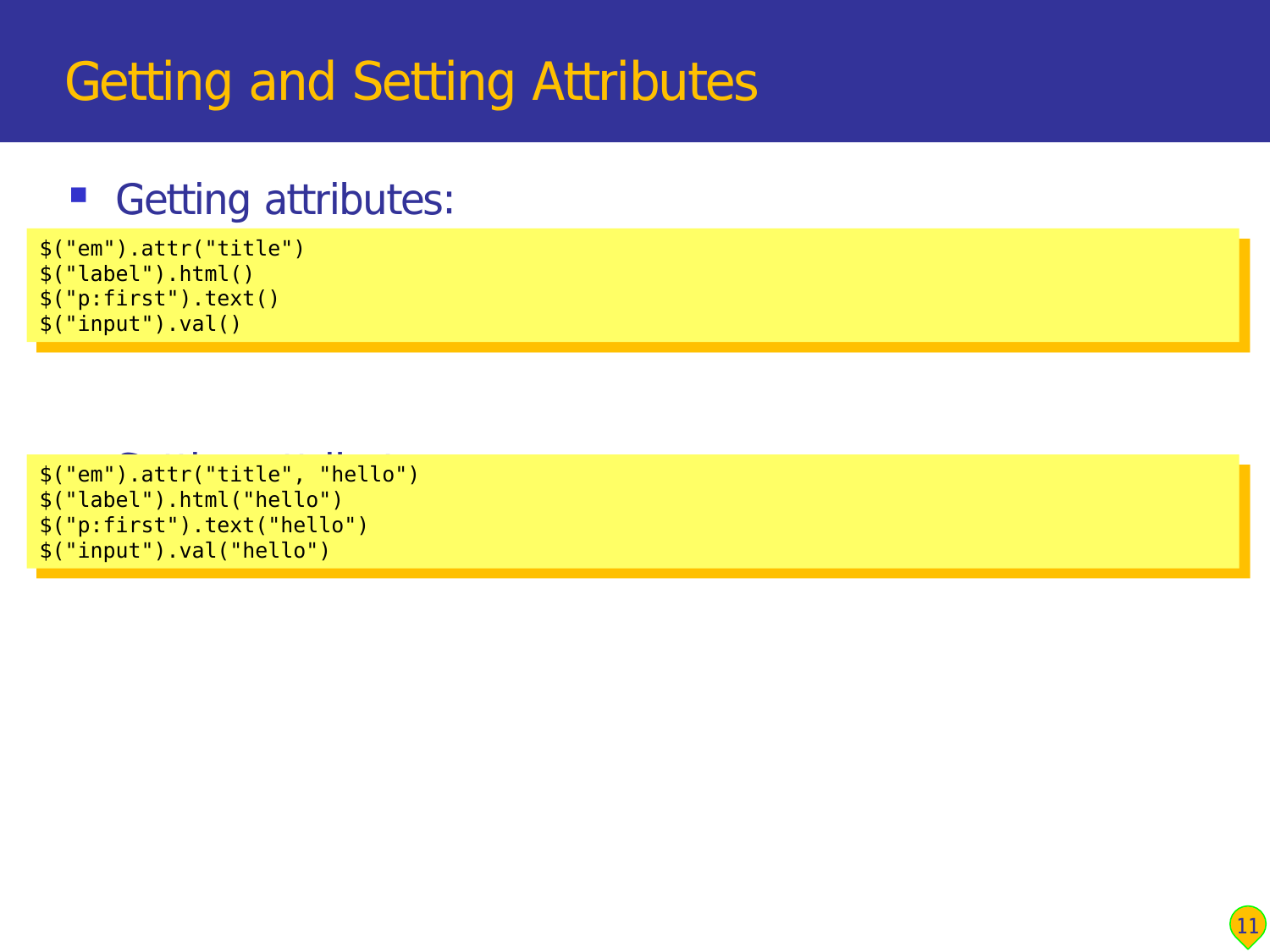

# Getting and Setting Attributes
Getting attributes:

Setting attributes:
$("em").attr("title")
$("label").html()
$("p:first").text()
$("input").val()
$("em").attr("title", "hello")
$("label").html("hello")
$("p:first").text("hello")
$("input").val("hello")
11